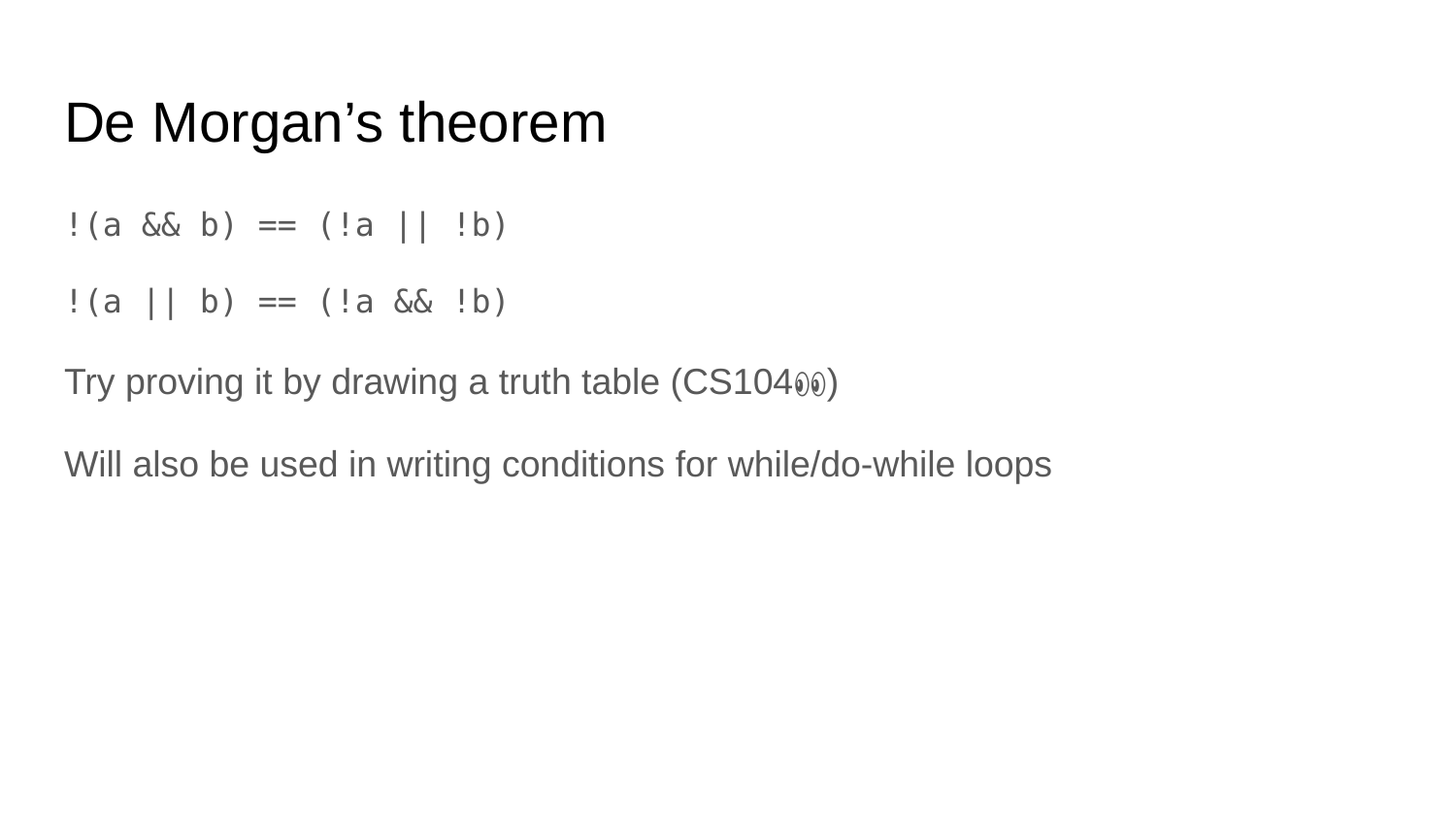

# De Morgan’s theorem
!(a && b) == (!a || !b)
!(a || b) == (!a && !b)
Try proving it by drawing a truth table (CS104👀)
Will also be used in writing conditions for while/do-while loops